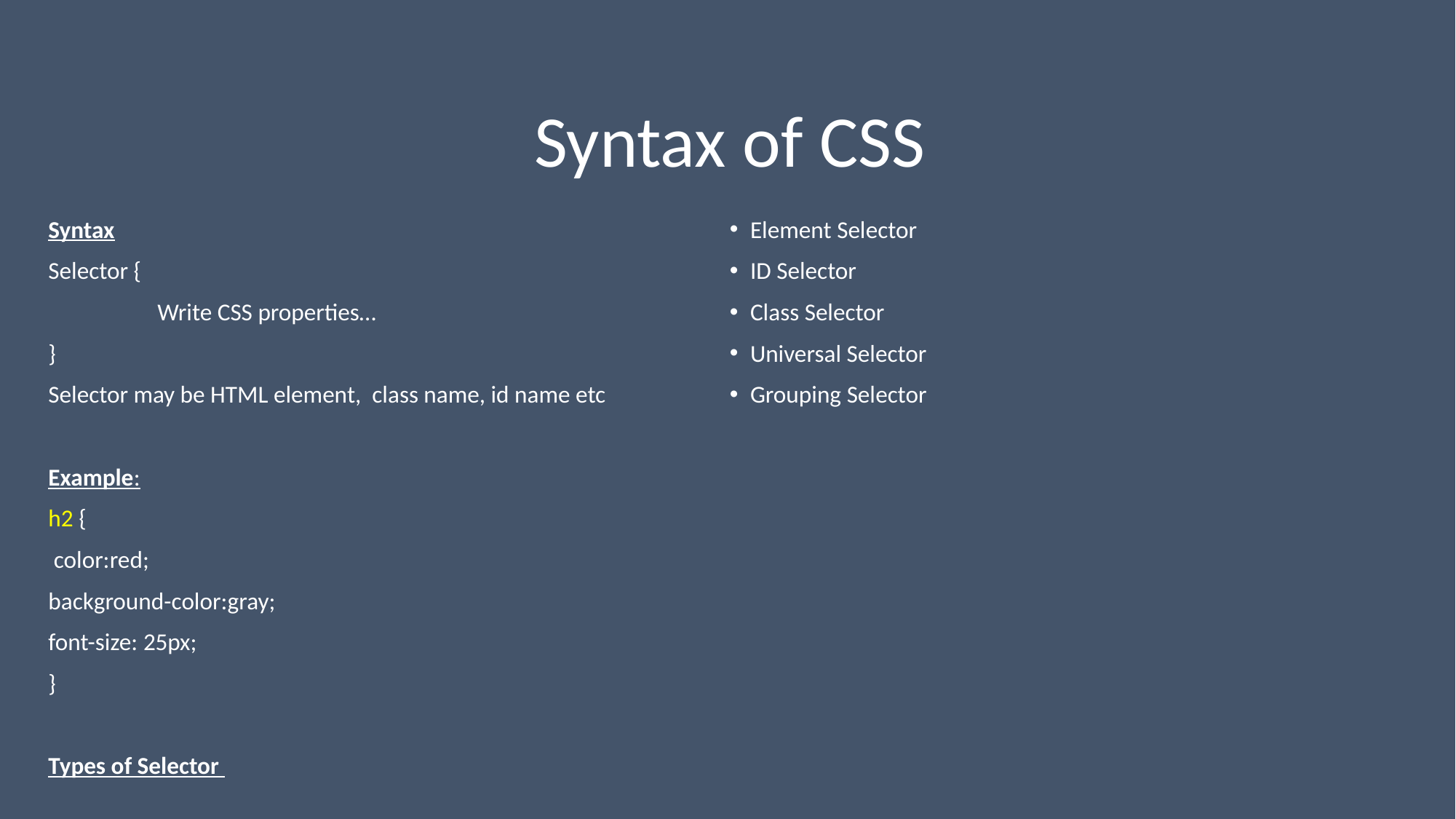

# Syntax of CSS
Syntax
Selector {
	Write CSS properties…
}
Selector may be HTML element,  class name, id name etc

Example:
h2 {
 color:red;
background-color:gray;
font-size: 25px;
}

Types of Selector
Element Selector
ID Selector
Class Selector
Universal Selector
Grouping Selector